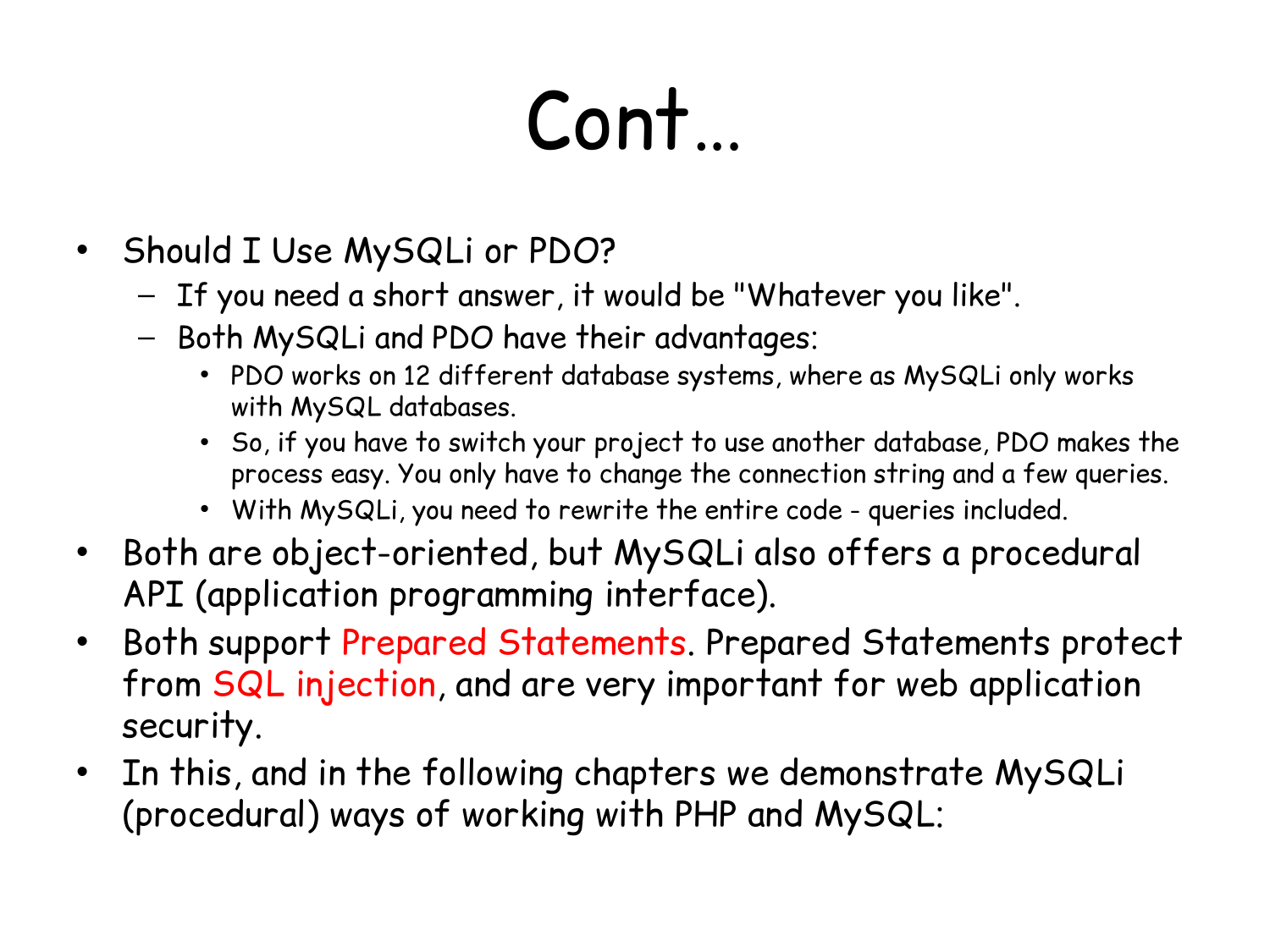

# Cont…
Should I Use MySQLi or PDO?
If you need a short answer, it would be "Whatever you like".
Both MySQLi and PDO have their advantages:
PDO works on 12 different database systems, where as MySQLi only works with MySQL databases.
So, if you have to switch your project to use another database, PDO makes the process easy. You only have to change the connection string and a few queries.
With MySQLi, you need to rewrite the entire code - queries included.
Both are object-oriented, but MySQLi also offers a procedural API (application programming interface).
Both support Prepared Statements. Prepared Statements protect from SQL injection, and are very important for web application security.
In this, and in the following chapters we demonstrate MySQLi (procedural) ways of working with PHP and MySQL:

19